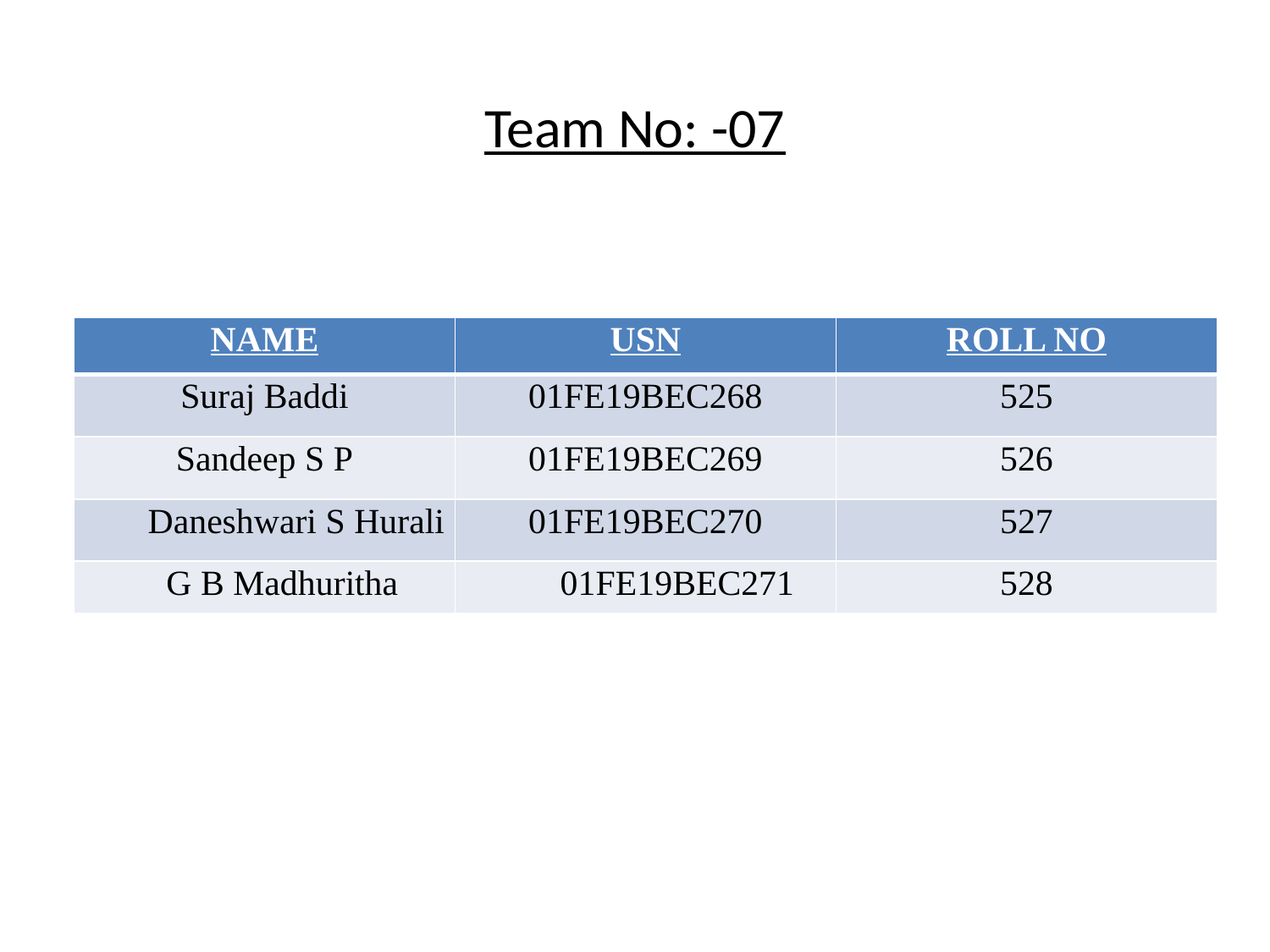

# Team No: -07
| NAME | USN | ROLL NO |
| --- | --- | --- |
| Suraj Baddi | 01FE19BEC268 | 525 |
| Sandeep S P | 01FE19BEC269 | 526 |
| Daneshwari S Hurali | 01FE19BEC270 | 527 |
| G B Madhuritha | 01FE19BEC271 | 528 |